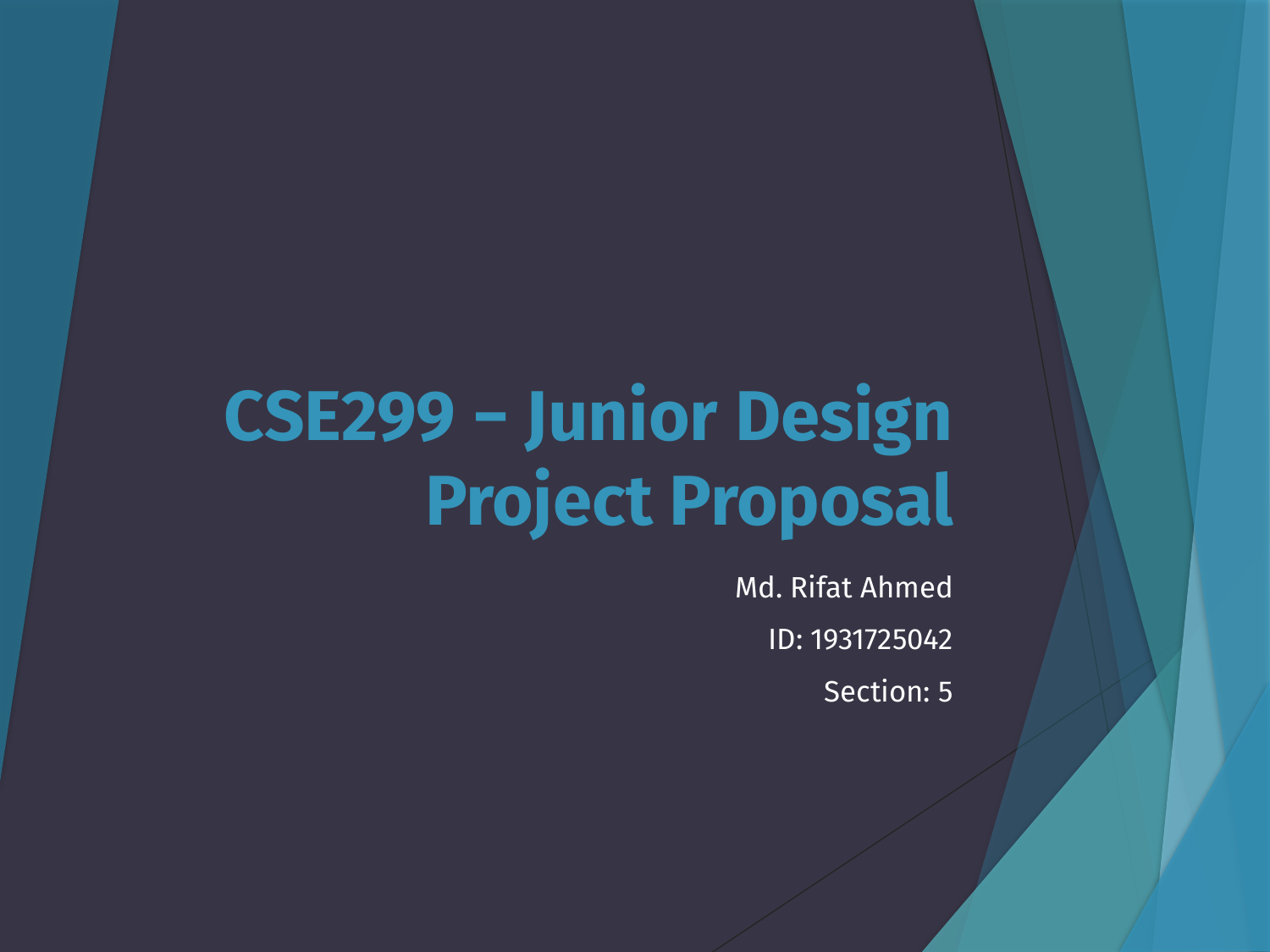

# CSE299 − Junior Design Project Proposal
Md. Rifat Ahmed
ID: 1931725042
Section: 5